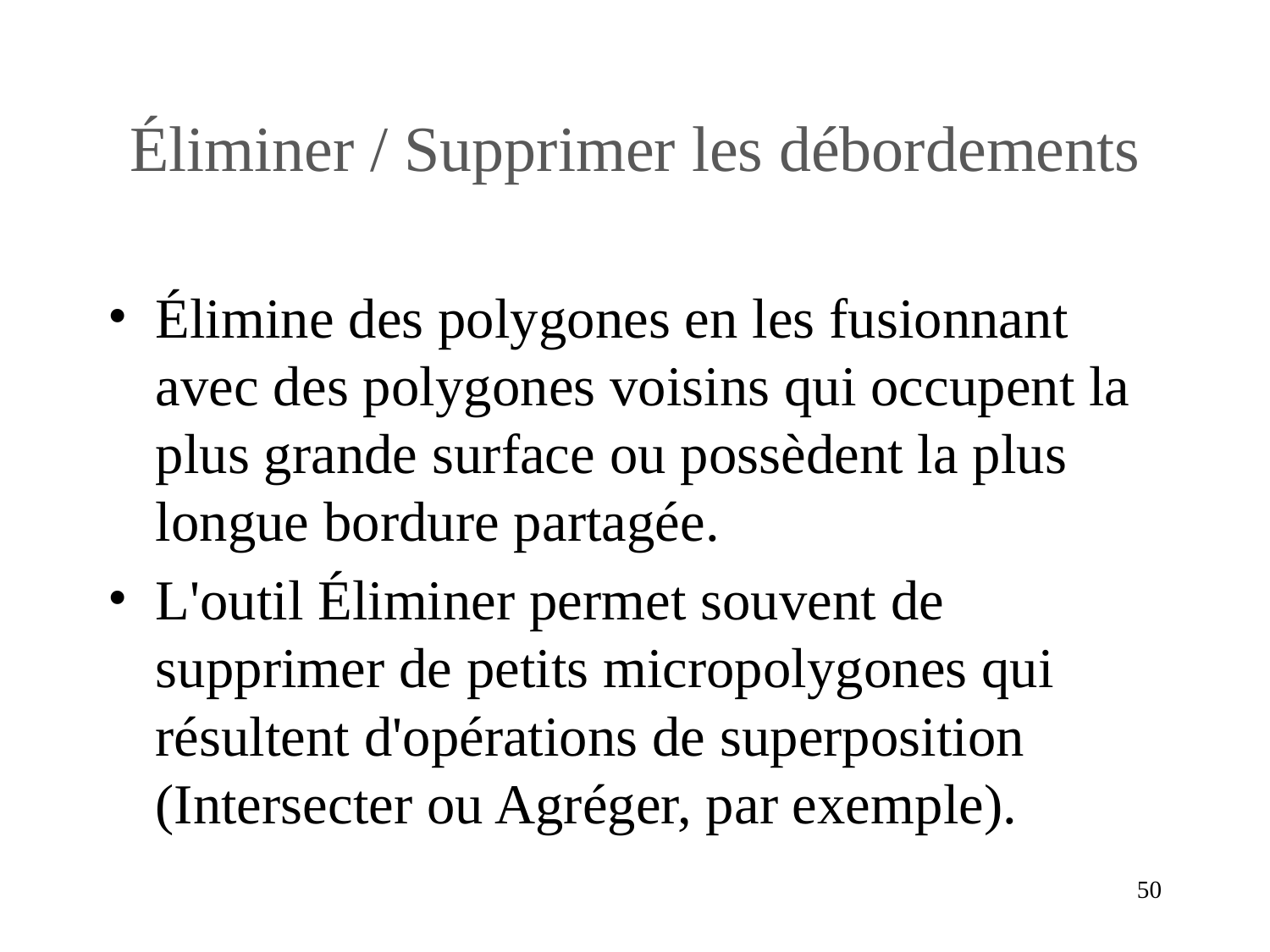

# Éliminer / Supprimer les débordements
Élimine des polygones en les fusionnant avec des polygones voisins qui occupent la plus grande surface ou possèdent la plus longue bordure partagée.
L'outil Éliminer permet souvent de supprimer de petits micropolygones qui résultent d'opérations de superposition (Intersecter ou Agréger, par exemple).

50